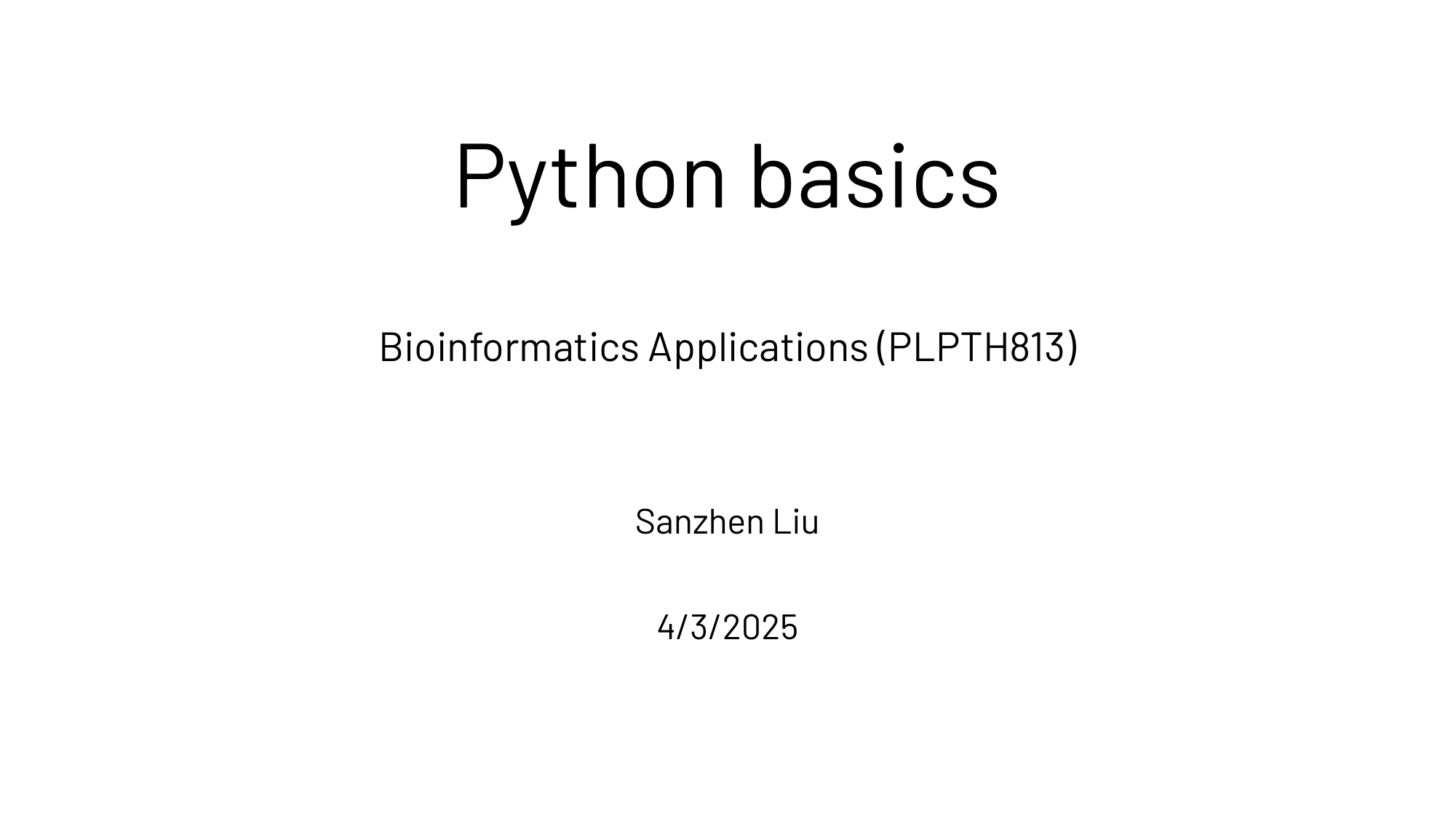

# Python basics Bioinformatics Applications (PLPTH813)
Sanzhen Liu

4/3/2025